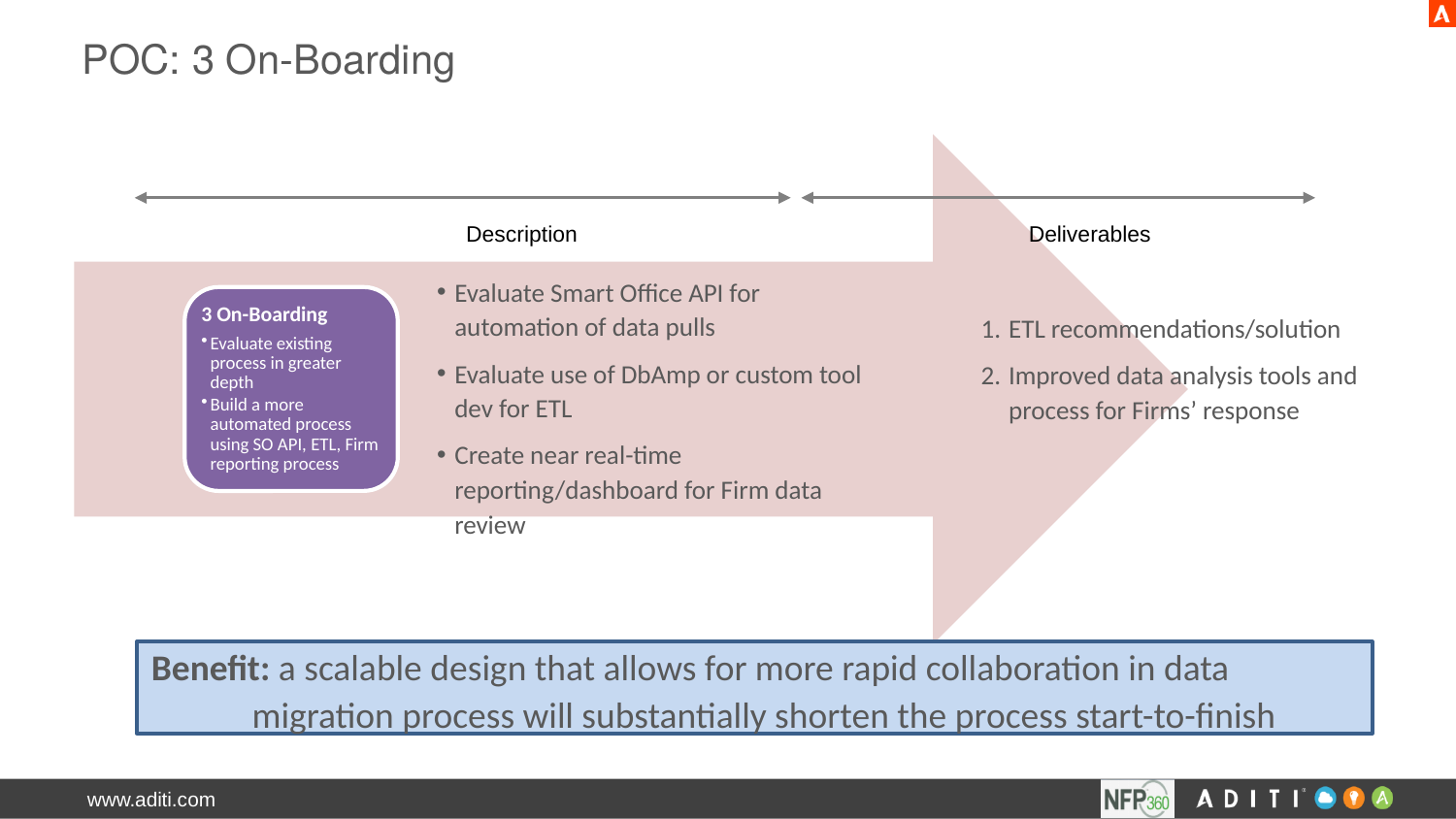

# POC: 3 On-Boarding

Description
Deliverables
Evaluate Smart Office API for automation of data pulls
Evaluate use of DbAmp or custom tool dev for ETL
Create near real-time reporting/dashboard for Firm data review

3 On-Boarding
Evaluate existing process in greater depth
Build a more automated process using SO API, ETL, Firm reporting process

ETL recommendations/solution
Improved data analysis tools and process for Firms’ response

Benefit: a scalable design that allows for more rapid collaboration in data migration process will substantially shorten the process start-to-finish